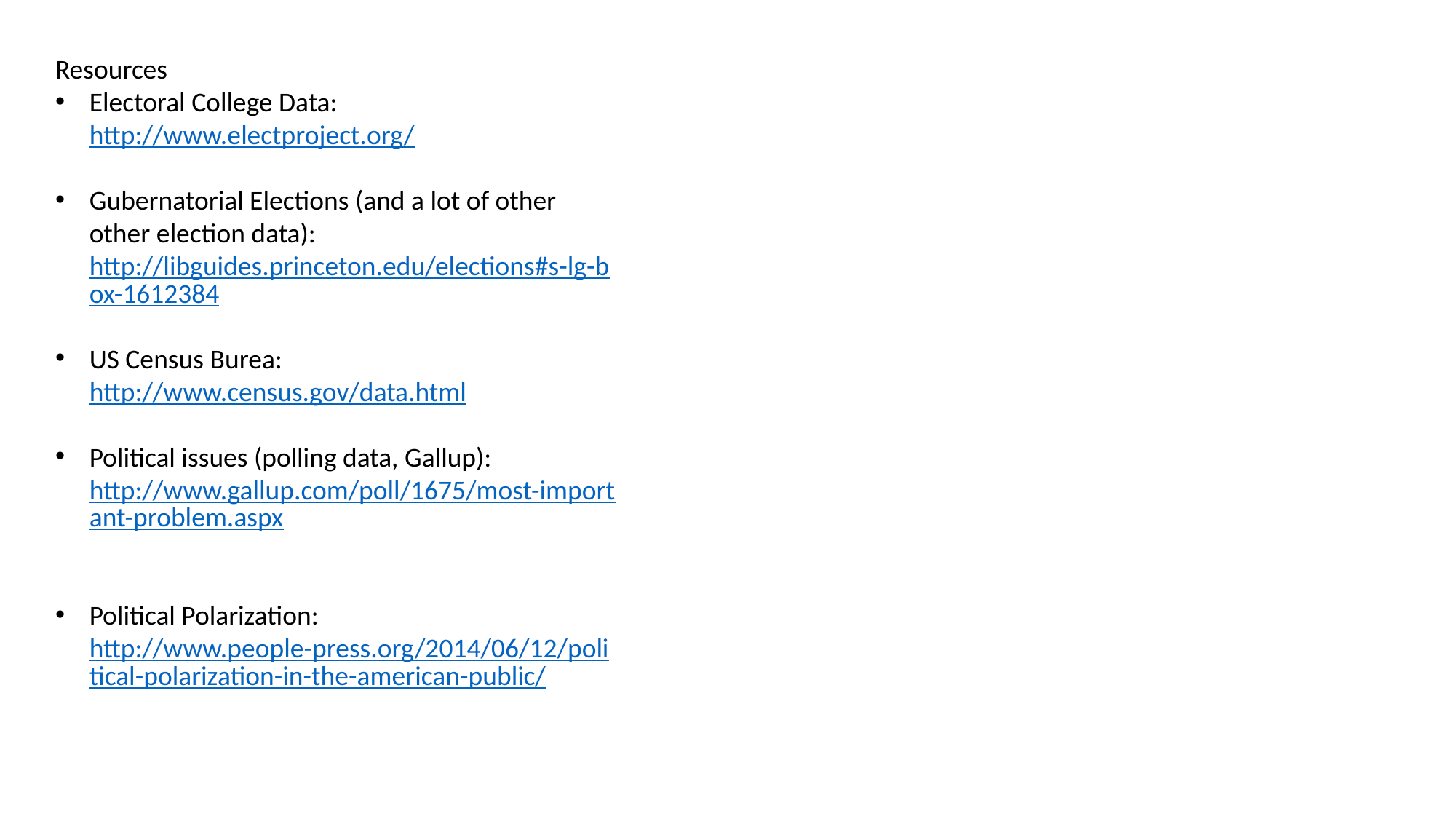

Resources
Electoral College Data: http://www.electproject.org/

Gubernatorial Elections (and a lot of other other election data): http://libguides.princeton.edu/elections#s-lg-box-1612384

US Census Burea: http://www.census.gov/data.html

Political issues (polling data, Gallup): http://www.gallup.com/poll/1675/most-important-problem.aspx

Political Polarization: http://www.people-press.org/2014/06/12/political-polarization-in-the-american-public/